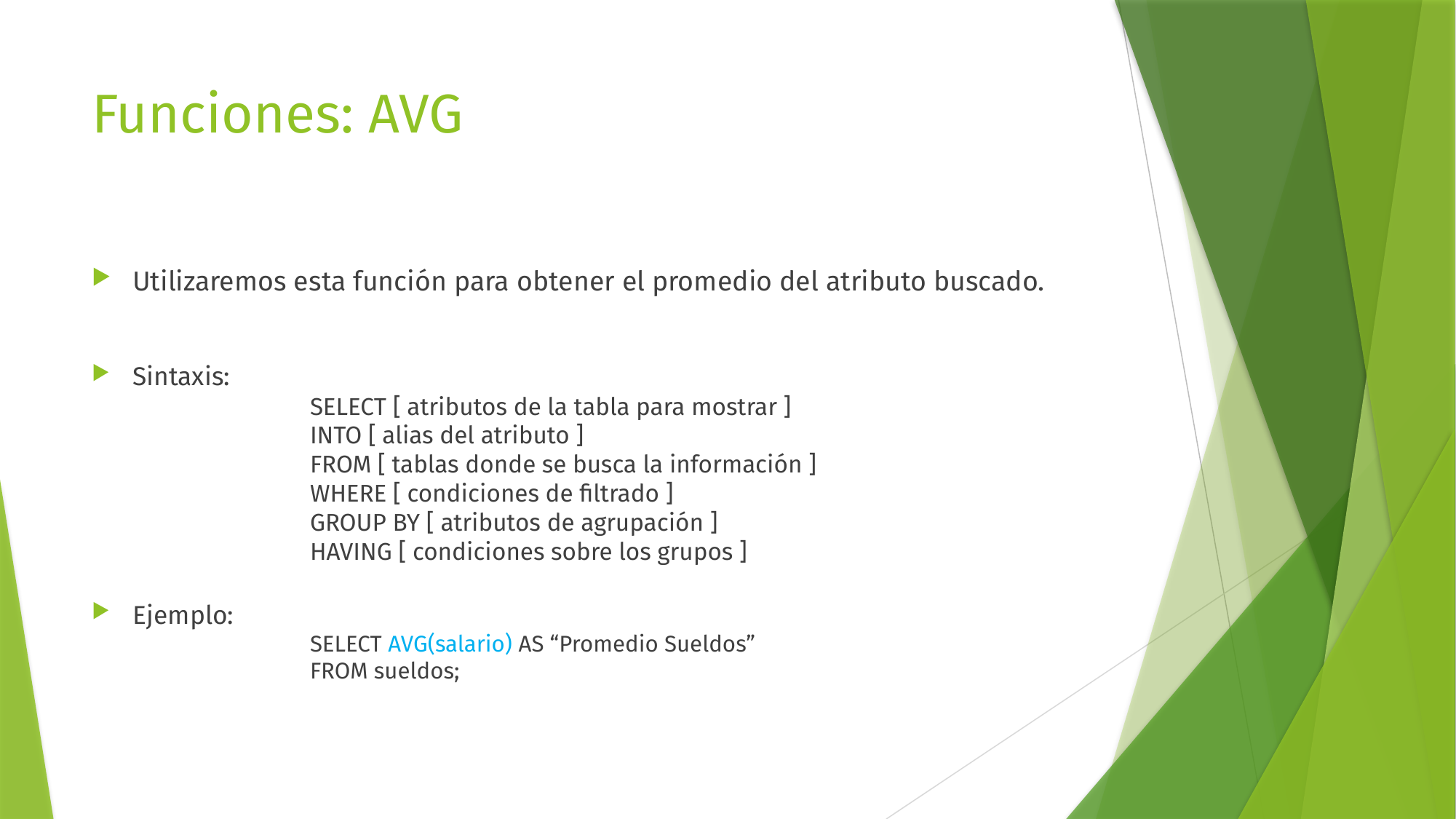

# Funciones: AVG
Utilizaremos esta función para obtener el promedio del atributo buscado.

Sintaxis:
		SELECT [ atributos de la tabla para mostrar ]
		INTO [ alias del atributo ]
		FROM [ tablas donde se busca la información ]
		WHERE [ condiciones de filtrado ]
		GROUP BY [ atributos de agrupación ]
		HAVING [ condiciones sobre los grupos ]
Ejemplo:
		SELECT AVG(salario) AS “Promedio Sueldos”
		FROM sueldos;